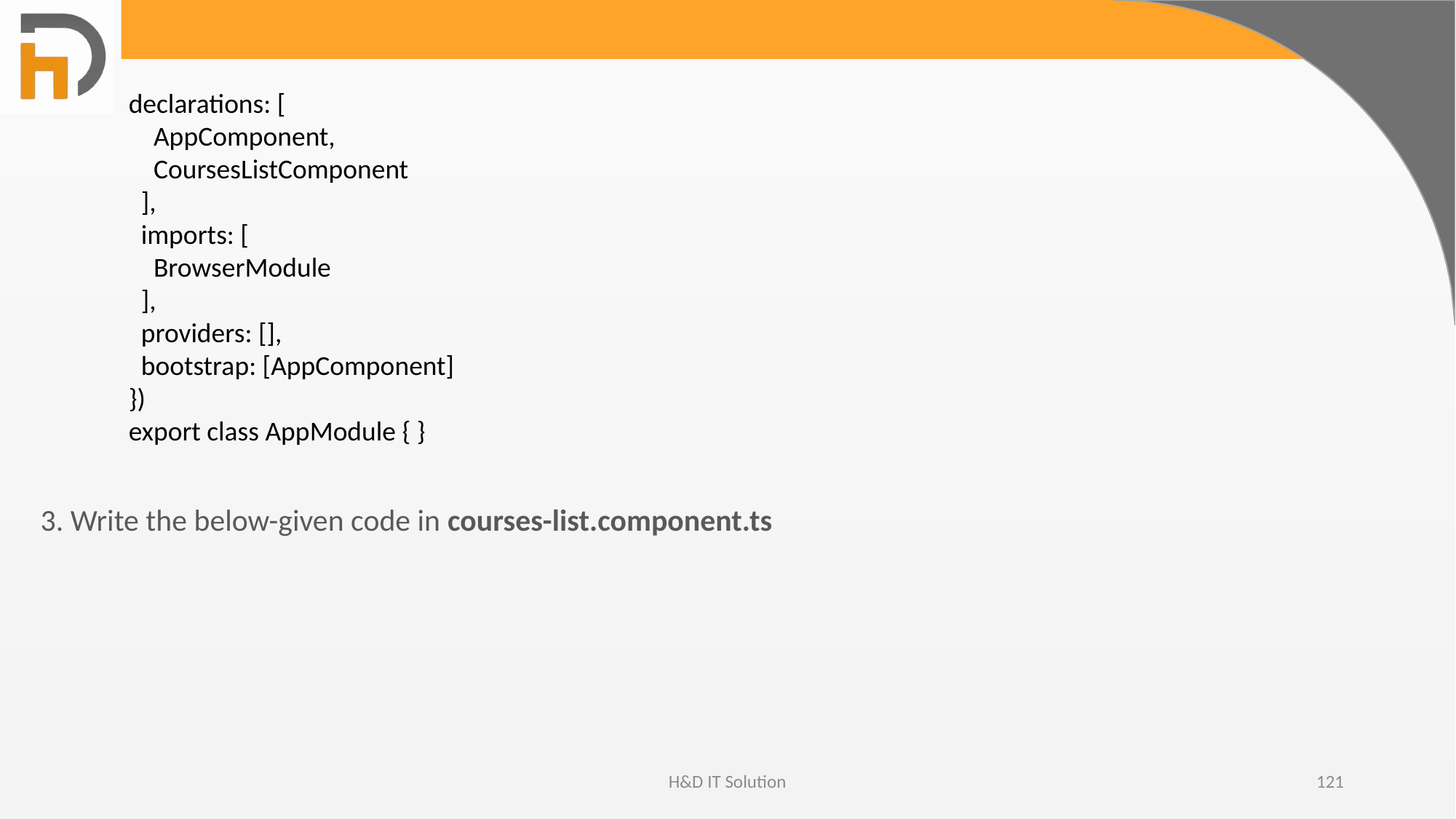

declarations: [
    AppComponent,
    CoursesListComponent
  ],
  imports: [
    BrowserModule
  ],
  providers: [],
  bootstrap: [AppComponent]
})
export class AppModule { }
3. Write the below-given code in courses-list.component.ts
H&D IT Solution
121